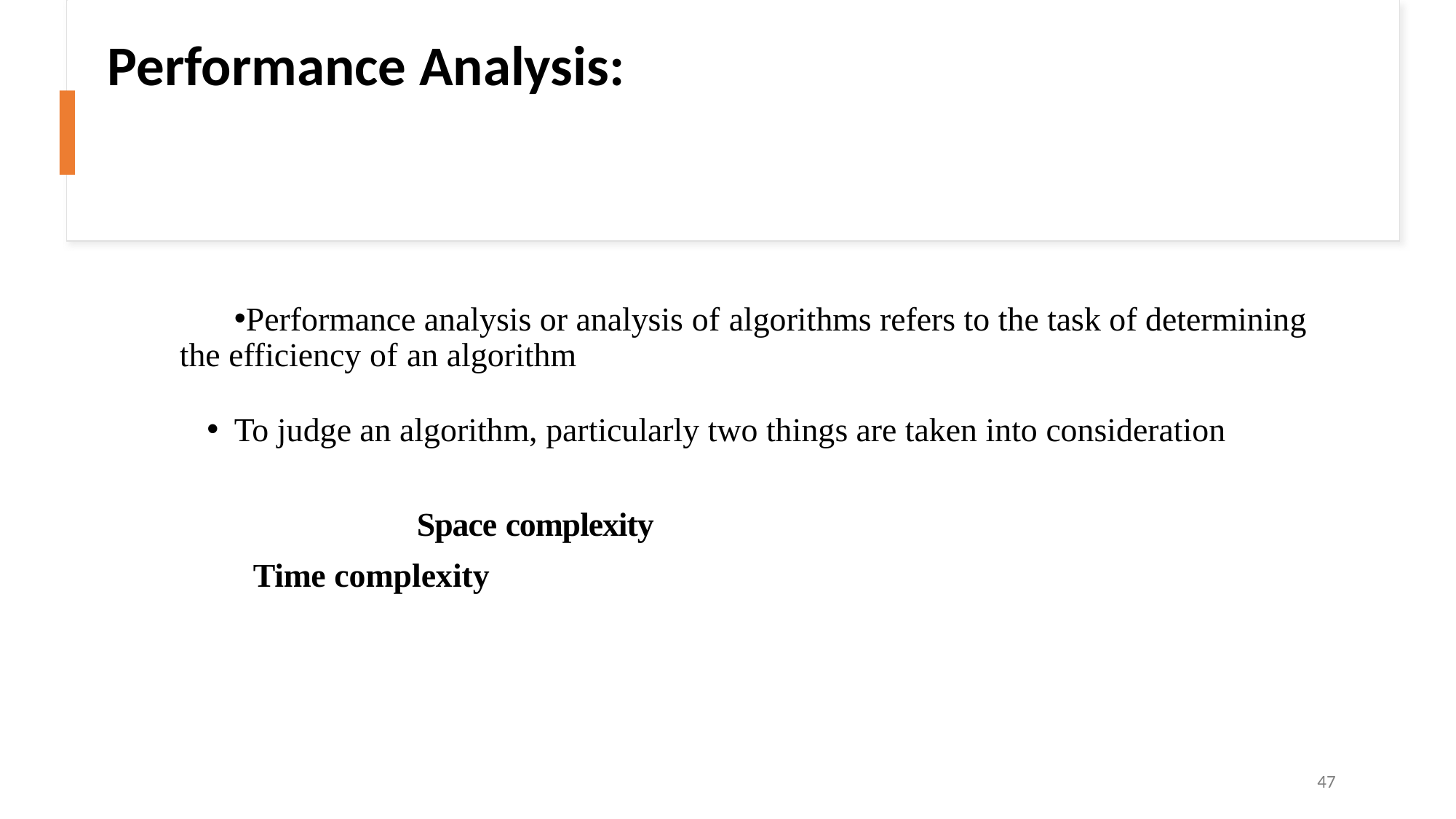

# Performance Analysis:

Performance analysis or analysis of algorithms refers to the task of determining the efficiency of an algorithm

To judge an algorithm, particularly two things are taken into consideration

		Space complexity
	Time complexity
47